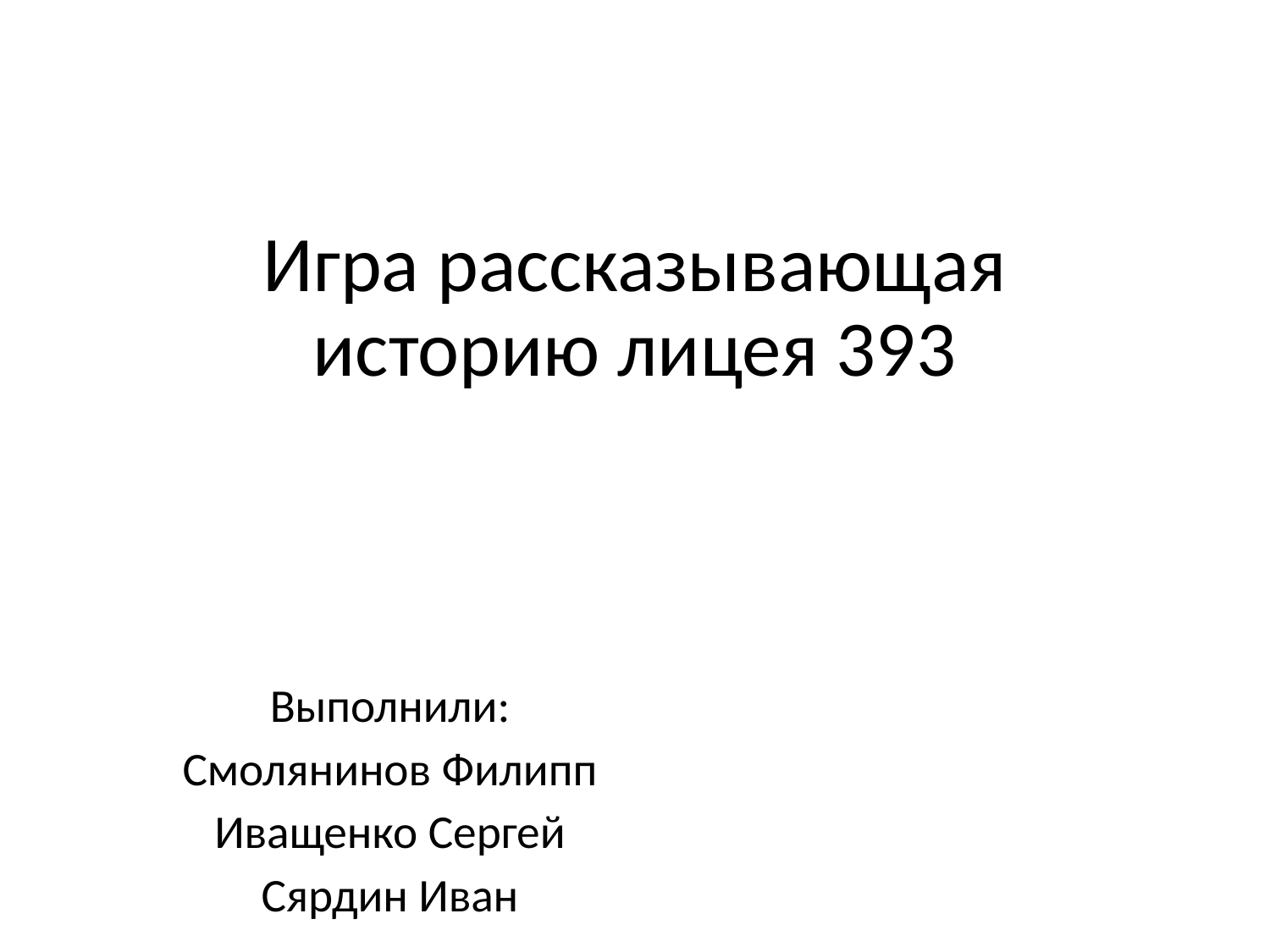

# Игра рассказывающая историю лицея 393
Выполнили:
Смолянинов Филипп
Иващенко Сергей
Сярдин Иван